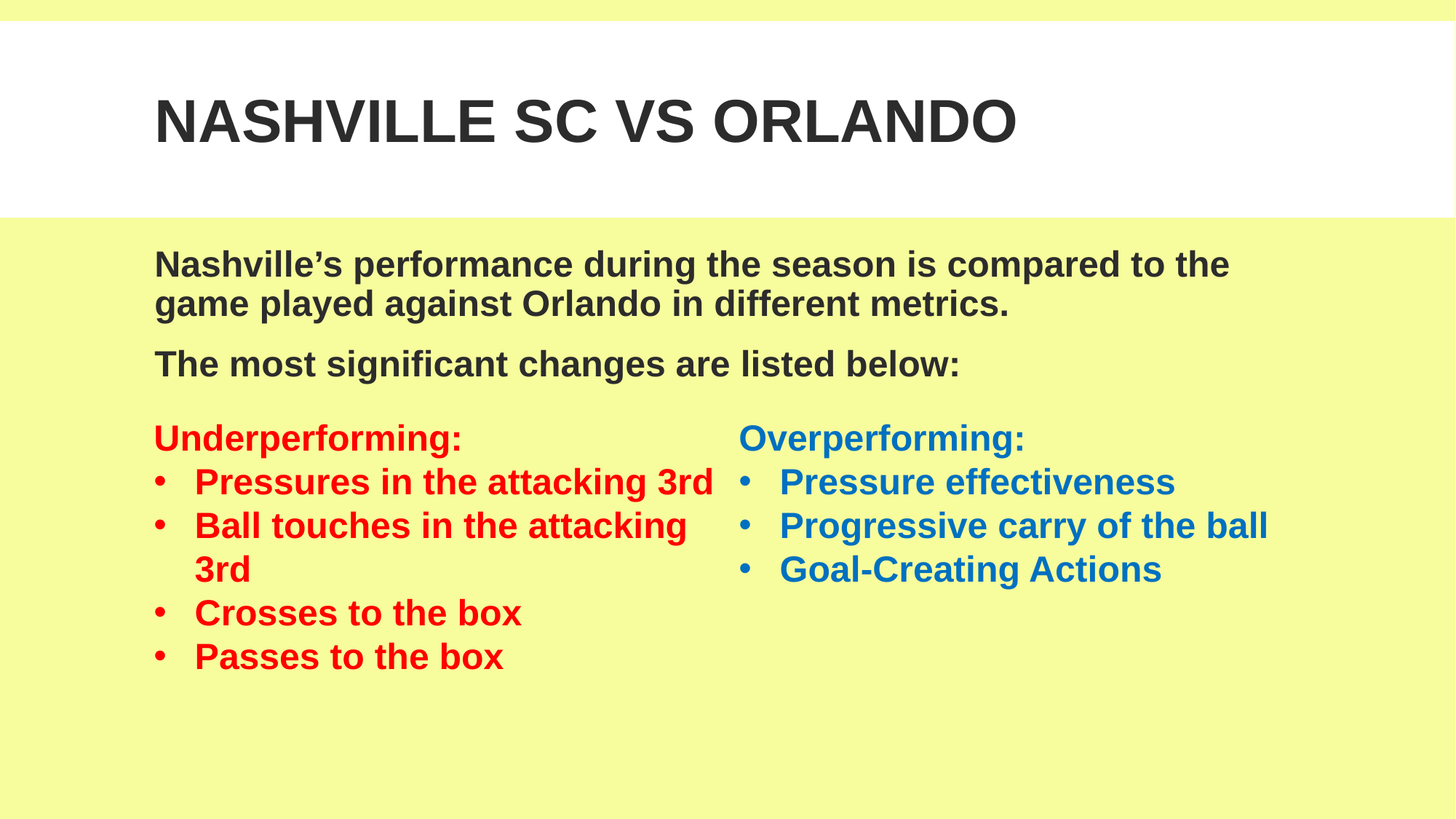

# Nashville sc vs orlando
Nashville’s performance during the season is compared to the game played against Orlando in different metrics.
The most significant changes are listed below:

Underperforming:
Pressures in the attacking 3rd
Ball touches in the attacking 3rd
Crosses to the box
Passes to the box

Overperforming:
Pressure effectiveness
Progressive carry of the ball
Goal-Creating Actions